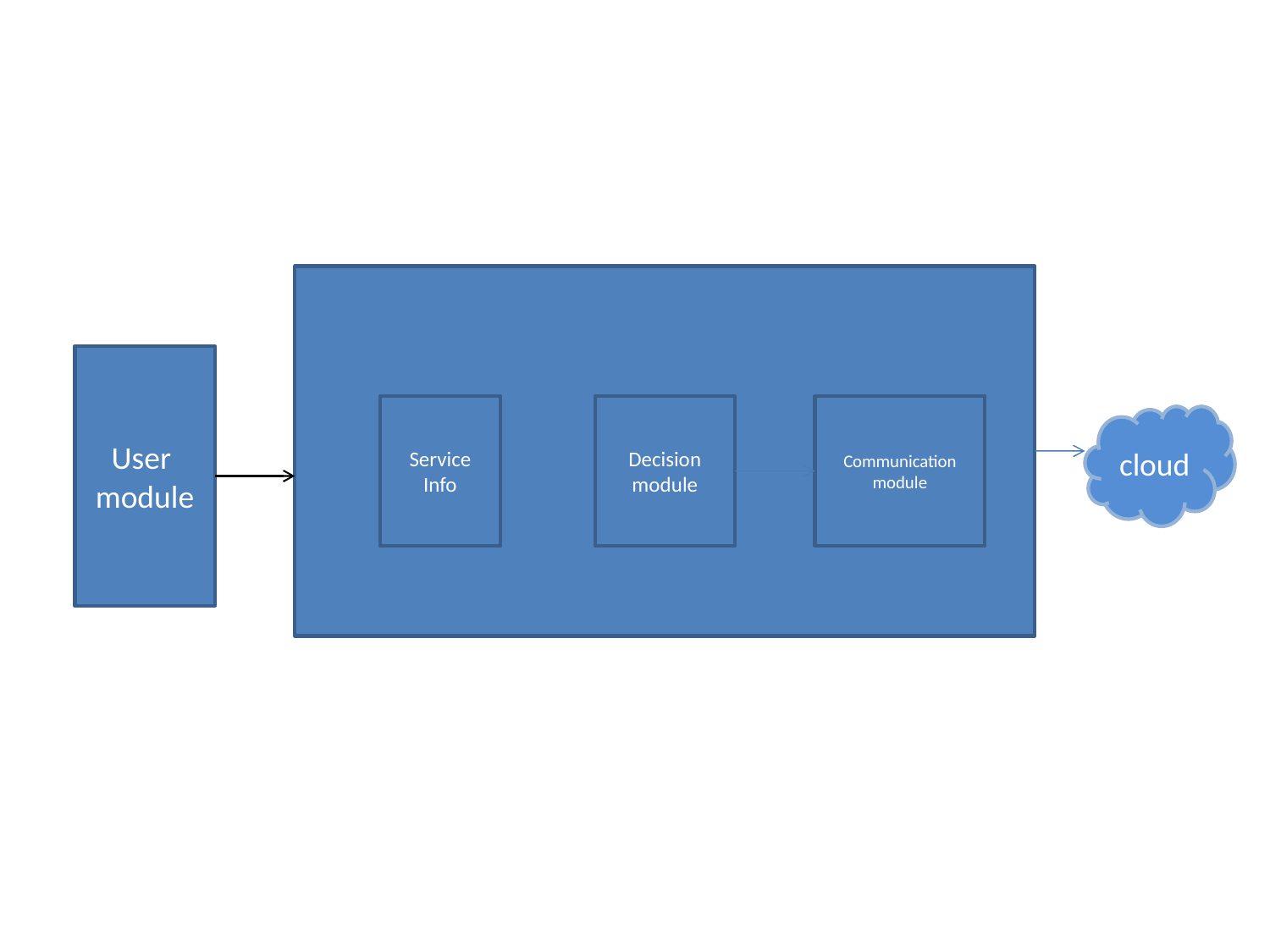

User
module
Service
Info
Decision
module
Communication
module
cloud